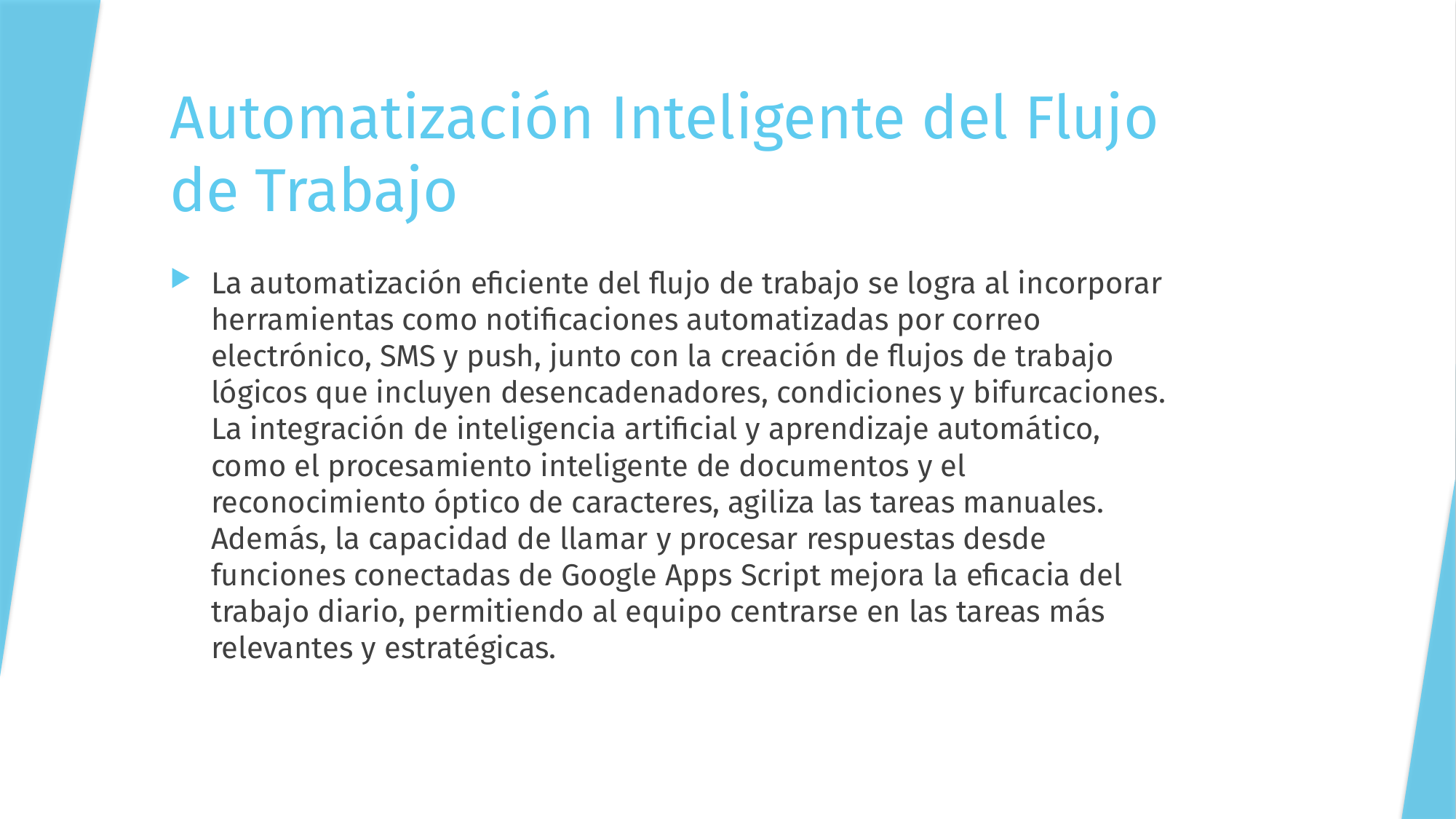

# Automatización Inteligente del Flujo de Trabajo
La automatización eficiente del flujo de trabajo se logra al incorporar herramientas como notificaciones automatizadas por correo electrónico, SMS y push, junto con la creación de flujos de trabajo lógicos que incluyen desencadenadores, condiciones y bifurcaciones. La integración de inteligencia artificial y aprendizaje automático, como el procesamiento inteligente de documentos y el reconocimiento óptico de caracteres, agiliza las tareas manuales. Además, la capacidad de llamar y procesar respuestas desde funciones conectadas de Google Apps Script mejora la eficacia del trabajo diario, permitiendo al equipo centrarse en las tareas más relevantes y estratégicas.